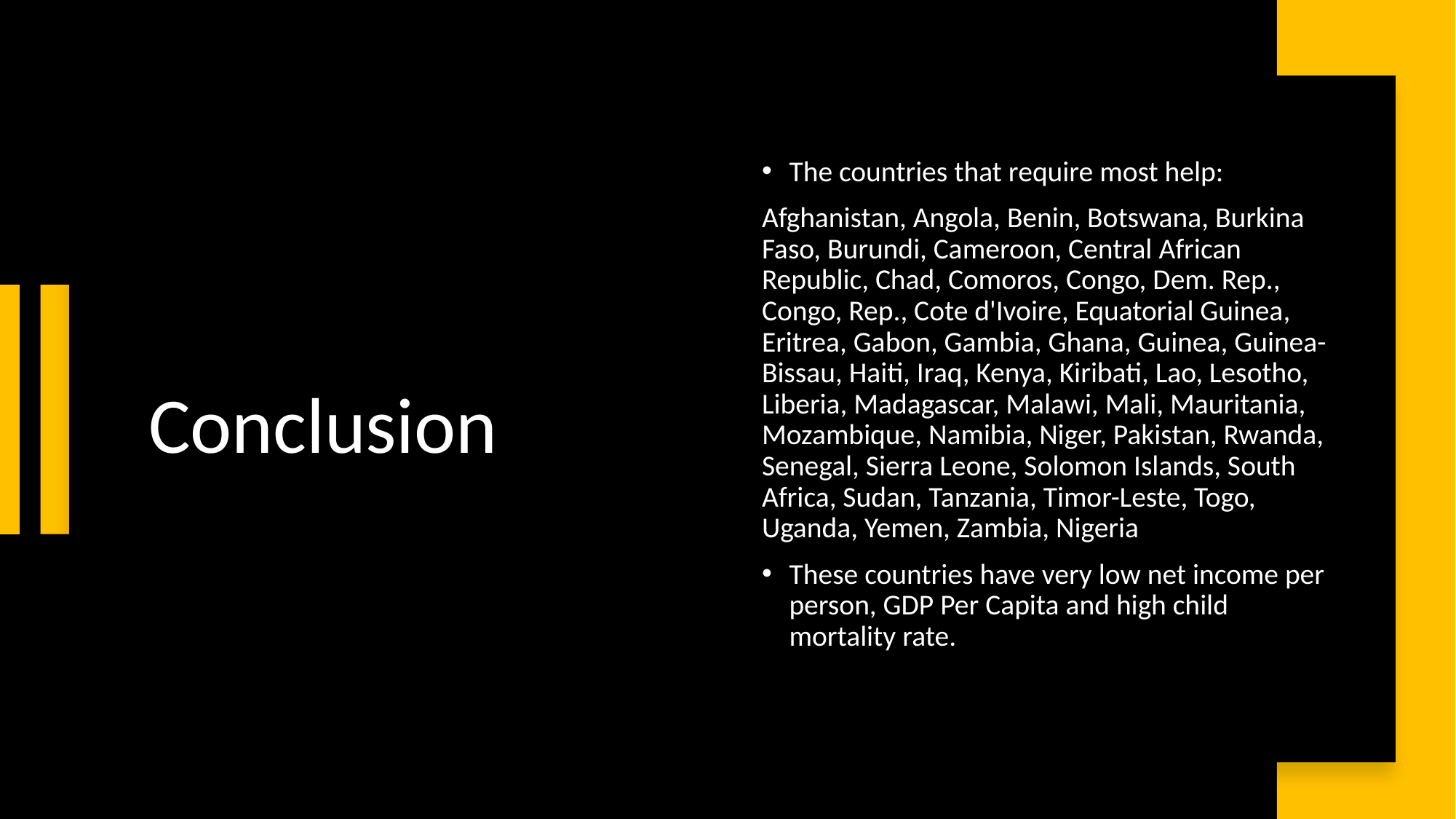

# Conclusion
The countries that require most help:
Afghanistan, Angola, Benin, Botswana, Burkina Faso, Burundi, Cameroon, Central African Republic, Chad, Comoros, Congo, Dem. Rep., Congo, Rep., Cote d'Ivoire, Equatorial Guinea, Eritrea, Gabon, Gambia, Ghana, Guinea, Guinea-Bissau, Haiti, Iraq, Kenya, Kiribati, Lao, Lesotho, Liberia, Madagascar, Malawi, Mali, Mauritania, Mozambique, Namibia, Niger, Pakistan, Rwanda, Senegal, Sierra Leone, Solomon Islands, South Africa, Sudan, Tanzania, Timor-Leste, Togo, Uganda, Yemen, Zambia, Nigeria
These countries have very low net income per person, GDP Per Capita and high child mortality rate.